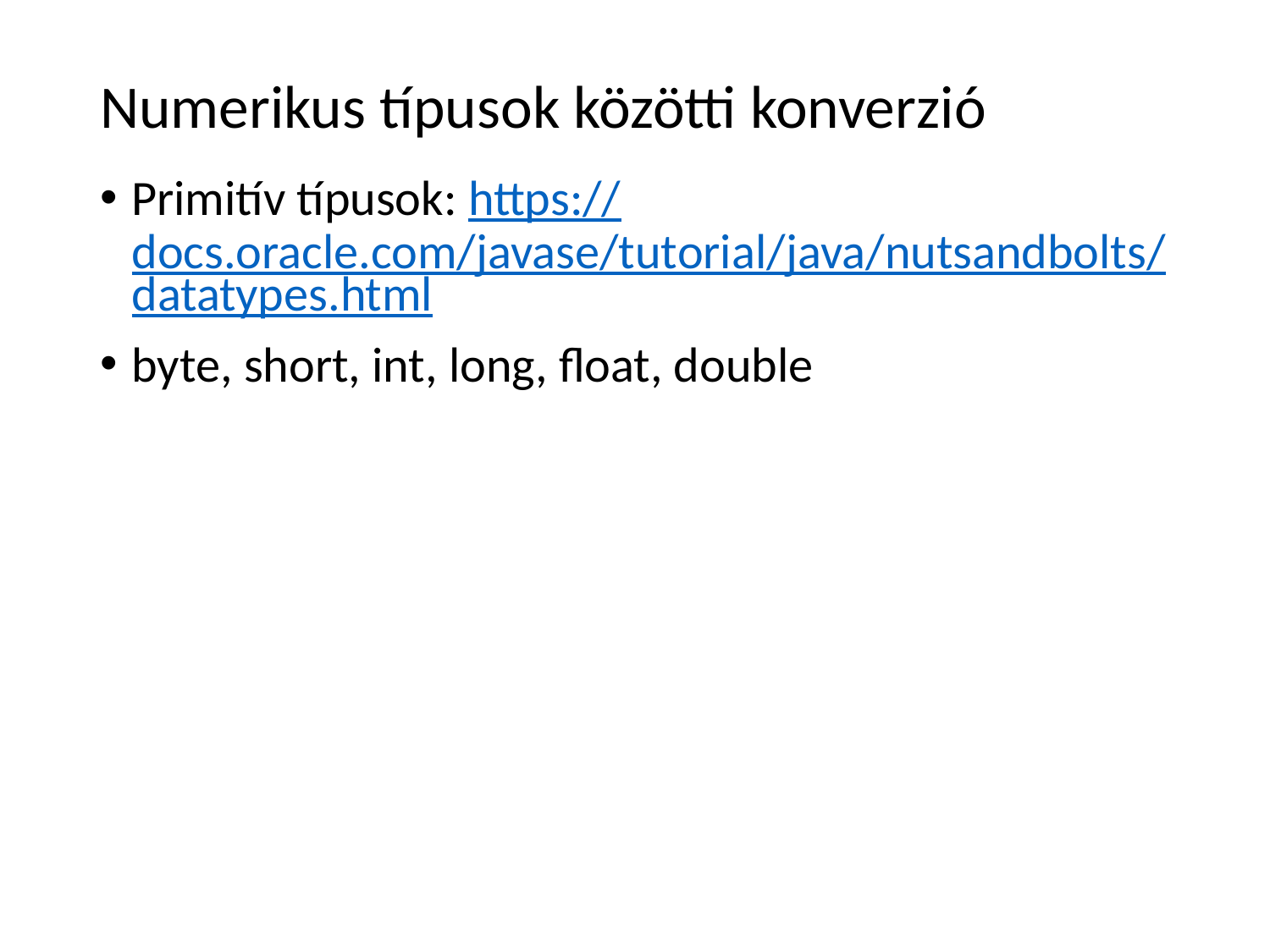

# Numerikus típusok közötti konverzió
Primitív típusok: https://docs.oracle.com/javase/tutorial/java/nutsandbolts/datatypes.html
byte, short, int, long, float, double